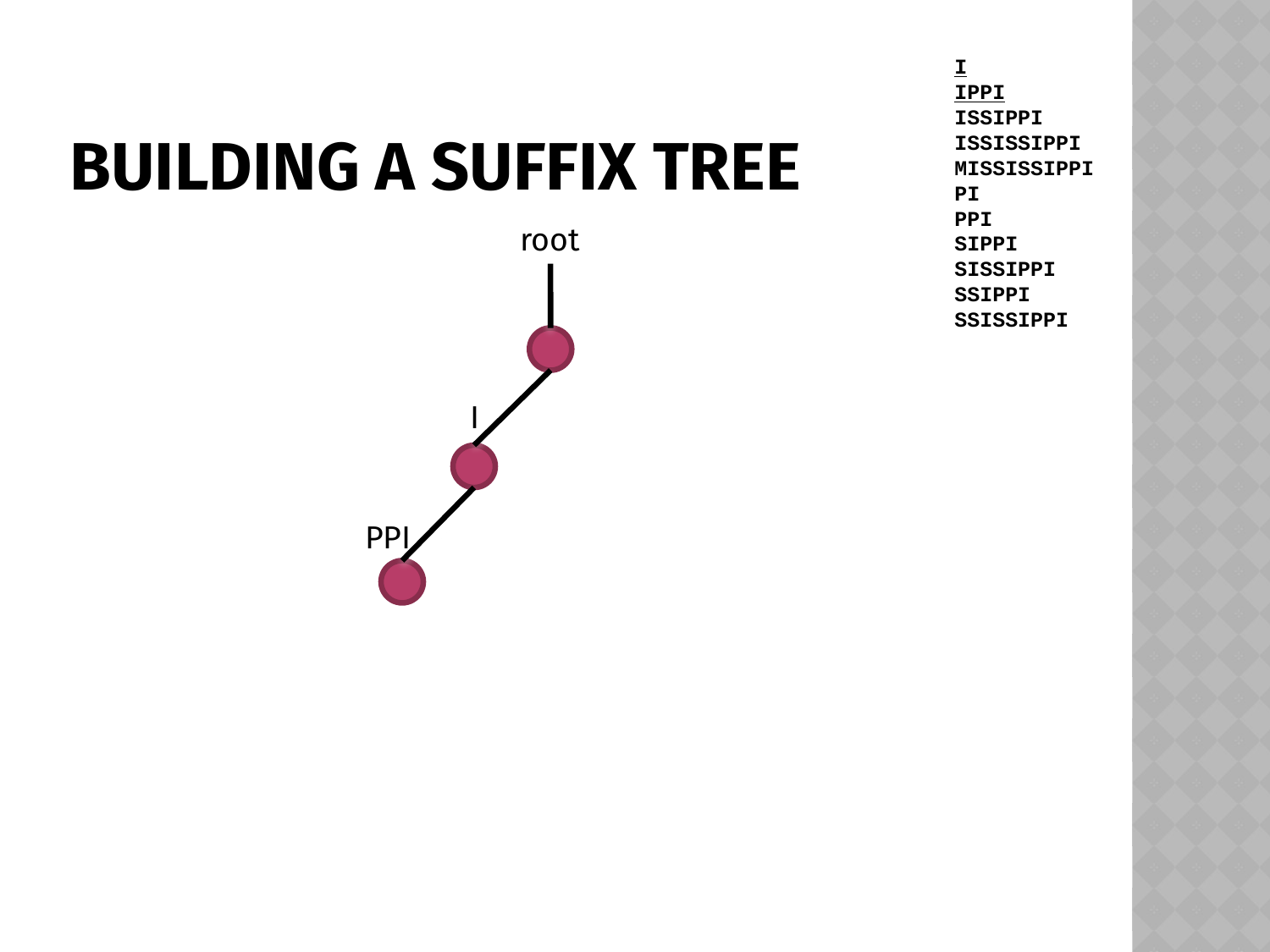

# Building a suffix tree
I
IPPI
ISSIPPI
ISSISSIPPI
MISSISSIPPI
PI
PPI
SIPPI
SISSIPPI
SSIPPI
SSISSIPPI

root

I

PPI